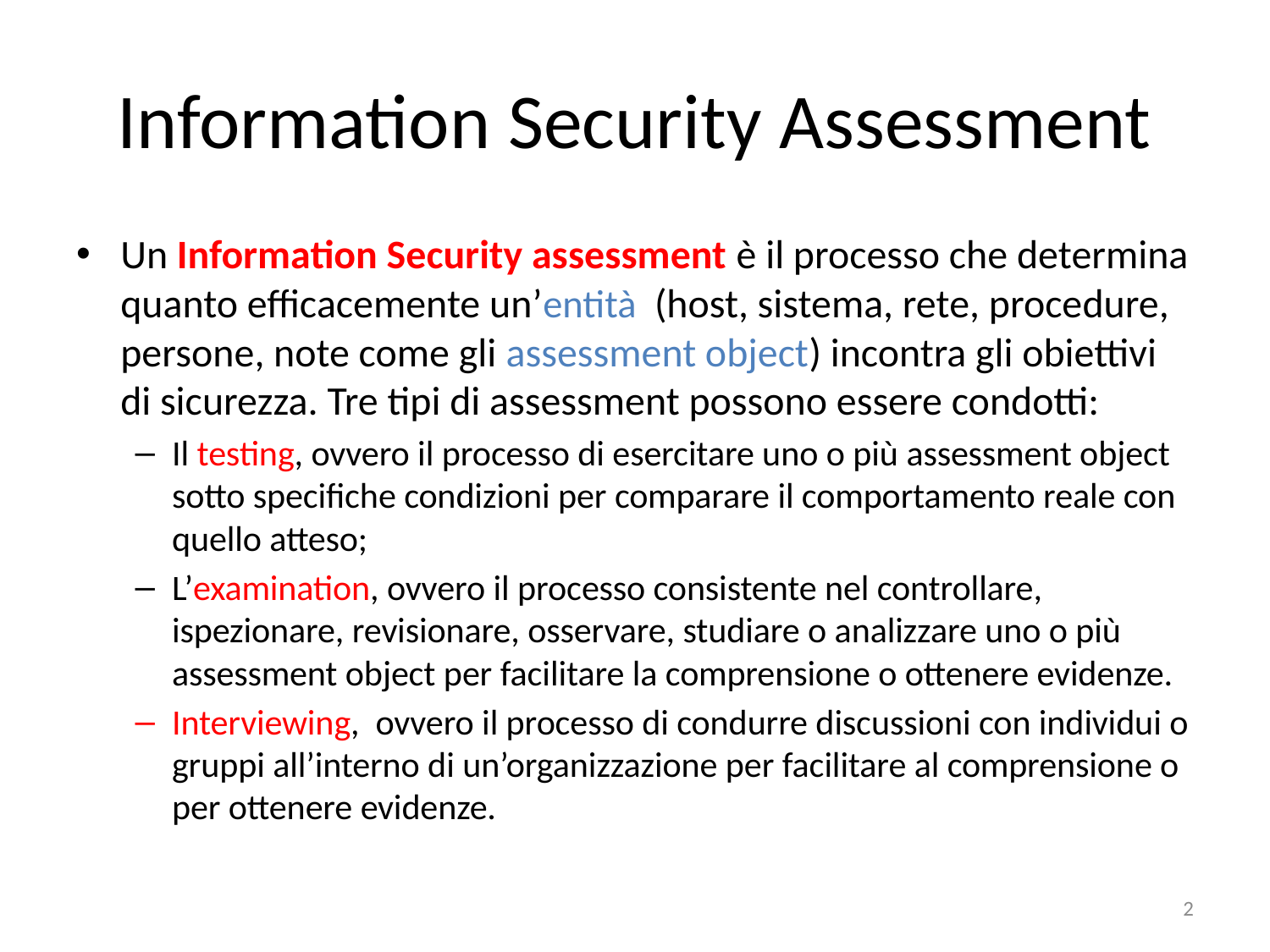

# Information Security Assessment
Un Information Security assessment è il processo che determina quanto efficacemente un’entità  (host, sistema, rete, procedure, persone, note come gli assessment object) incontra gli obiettivi di sicurezza. Tre tipi di assessment possono essere condotti:
Il testing, ovvero il processo di esercitare uno o più assessment object sotto specifiche condizioni per comparare il comportamento reale con quello atteso;
L’examination, ovvero il processo consistente nel controllare, ispezionare, revisionare, osservare, studiare o analizzare uno o più assessment object per facilitare la comprensione o ottenere evidenze.
Interviewing,  ovvero il processo di condurre discussioni con individui o gruppi all’interno di un’organizzazione per facilitare al comprensione o per ottenere evidenze.

2